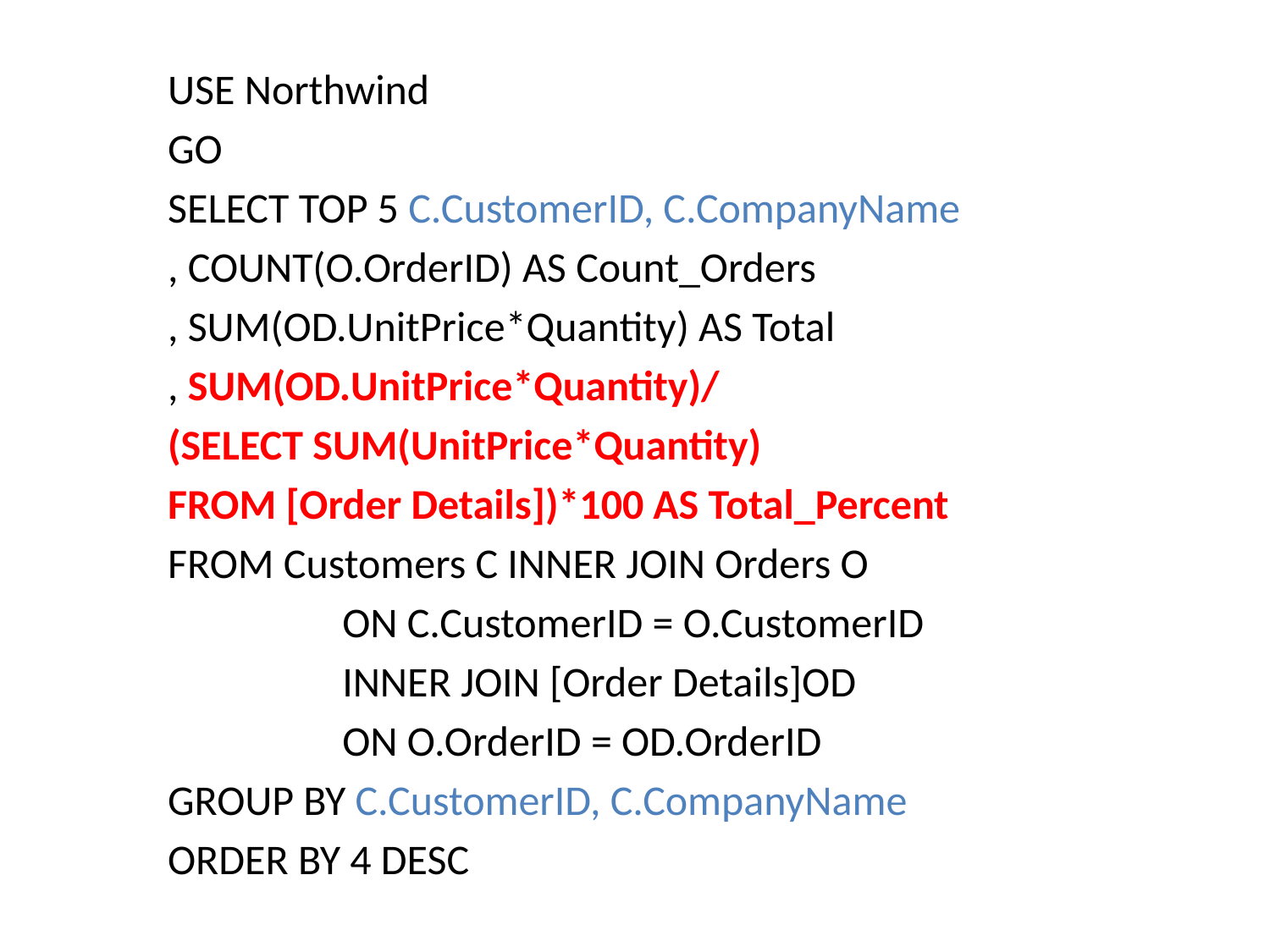

USE Northwind
GO
SELECT TOP 5 C.CustomerID, C.CompanyName
, COUNT(O.OrderID) AS Count_Orders
, SUM(OD.UnitPrice*Quantity) AS Total
, SUM(OD.UnitPrice*Quantity)/
(SELECT SUM(UnitPrice*Quantity)
FROM [Order Details])*100 AS Total_Percent
FROM Customers C INNER JOIN Orders O
		ON C.CustomerID = O.CustomerID
		INNER JOIN [Order Details]OD
		ON O.OrderID = OD.OrderID
GROUP BY C.CustomerID, C.CompanyName
ORDER BY 4 DESC